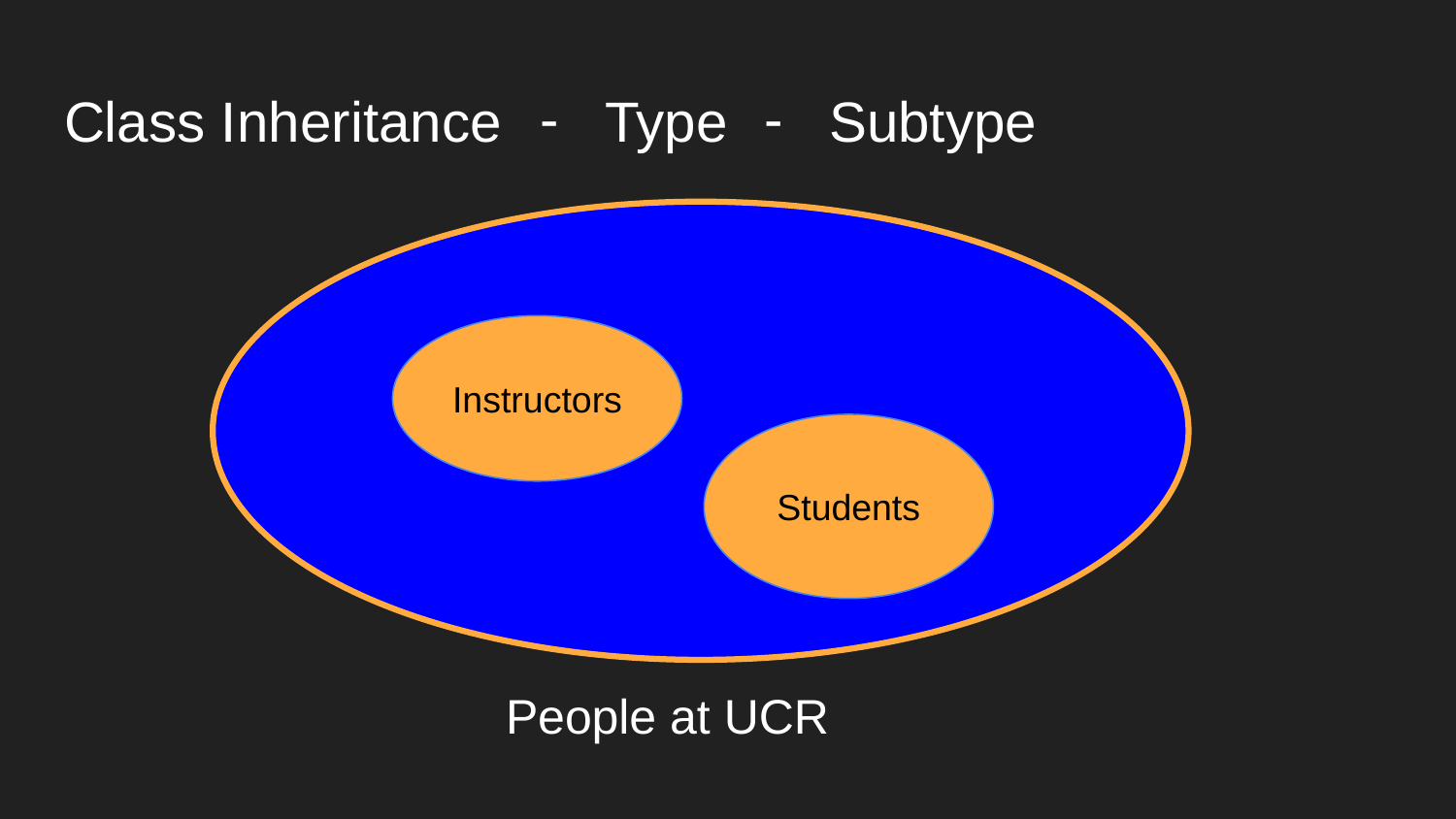

# Class Inheritance
Type
Subtype

Instructors
Students
People at UCR